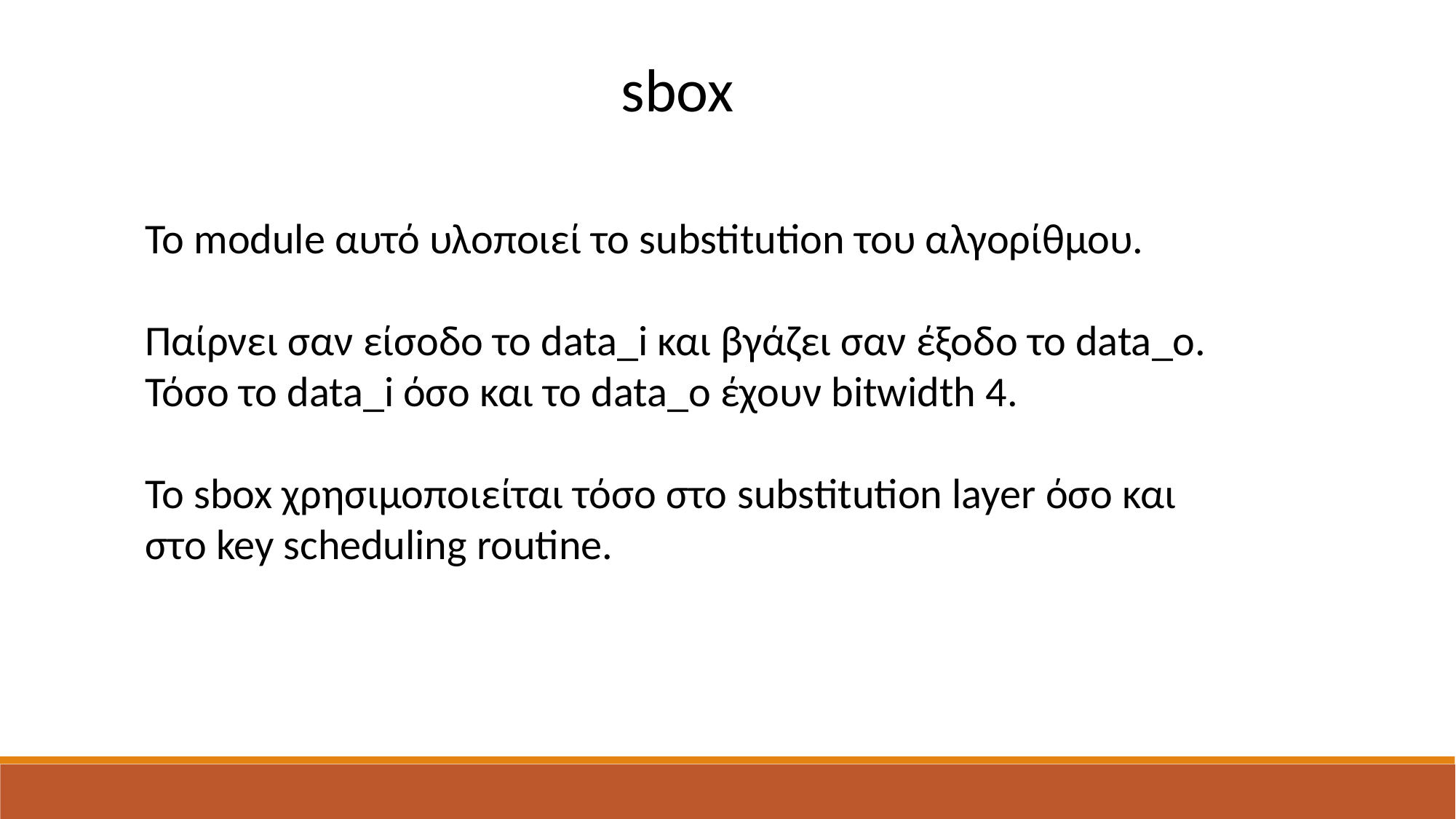

sbox
To module αυτό υλοποιεί το substitution του αλγορίθμου.

Παίρνει σαν είσοδο το data_i και βγάζει σαν έξοδο το data_o. Τόσο το data_i όσο και το data_o έχουν bitwidth 4.

To sbox χρησιμοποιείται τόσο στο substitution layer όσο και στο key scheduling routine.